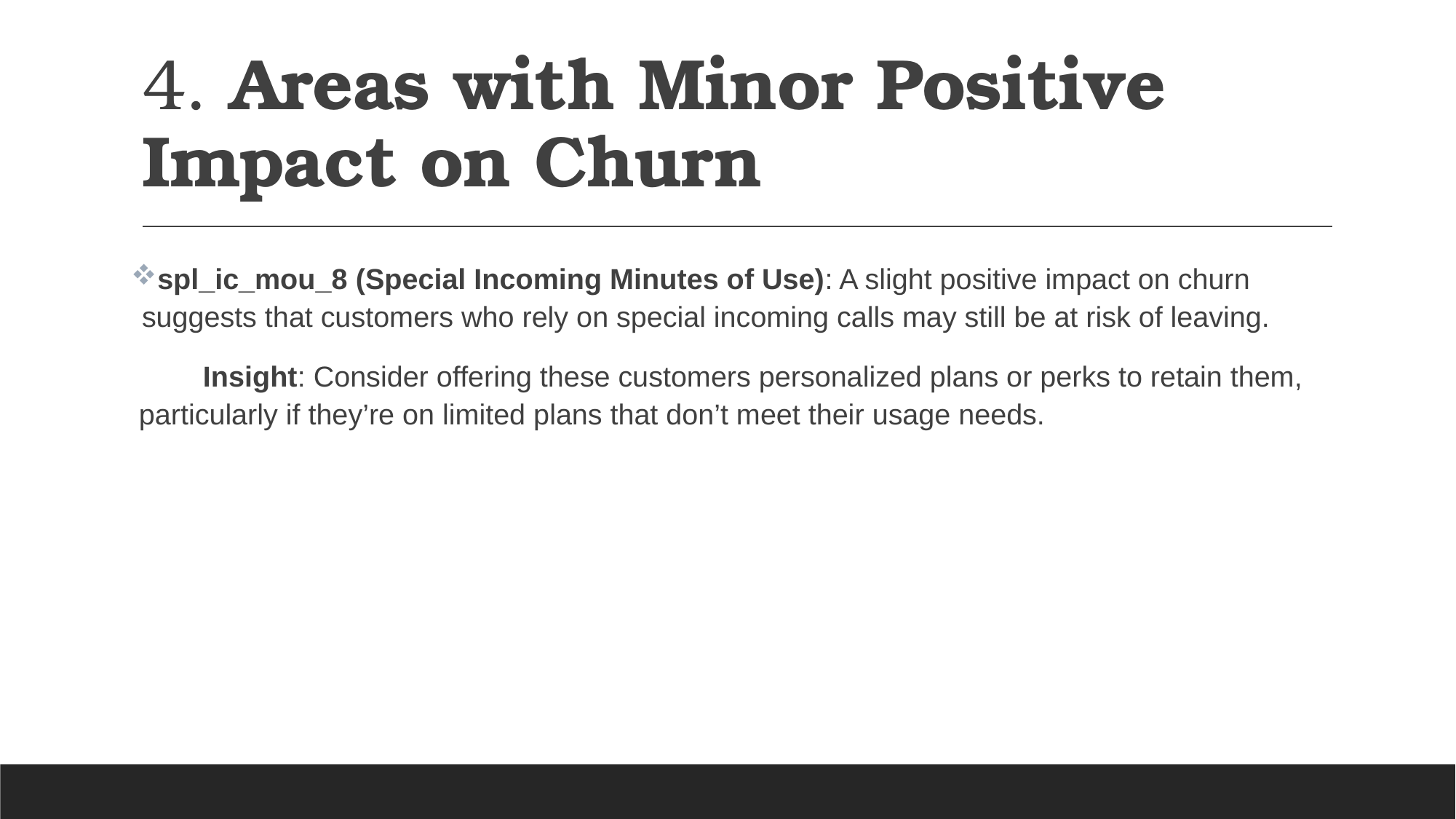

# 4. Areas with Minor Positive Impact on Churn
spl_ic_mou_8 (Special Incoming Minutes of Use): A slight positive impact on churn suggests that customers who rely on special incoming calls may still be at risk of leaving.
         Insight: Consider offering these customers personalized plans or perks to retain them,     particularly if they’re on limited plans that don’t meet their usage needs.